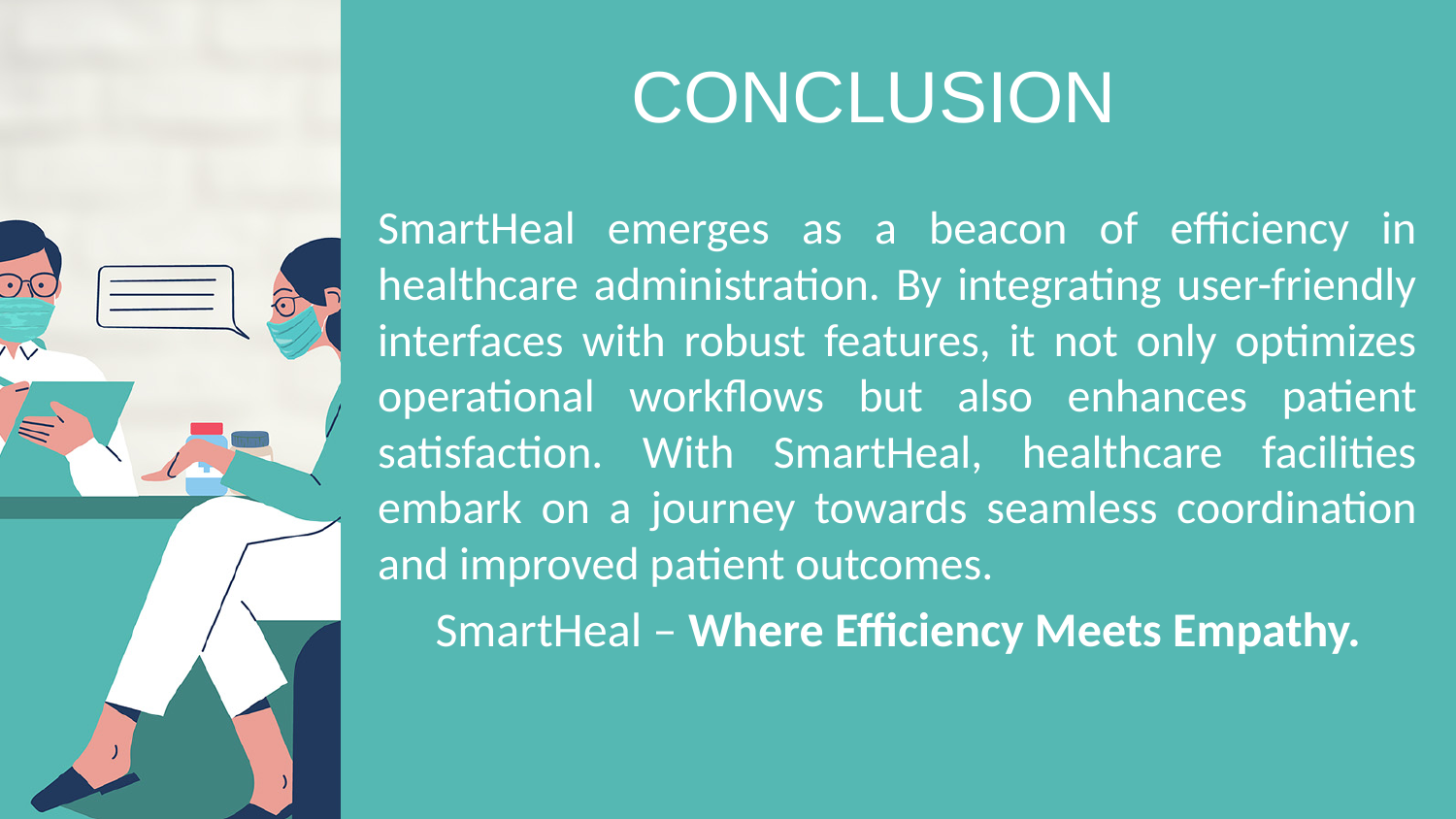

# CONCLUSION
SmartHeal emerges as a beacon of efficiency in healthcare administration. By integrating user-friendly interfaces with robust features, it not only optimizes operational workflows but also enhances patient satisfaction. With SmartHeal, healthcare facilities embark on a journey towards seamless coordination and improved patient outcomes.
SmartHeal – Where Efficiency Meets Empathy.